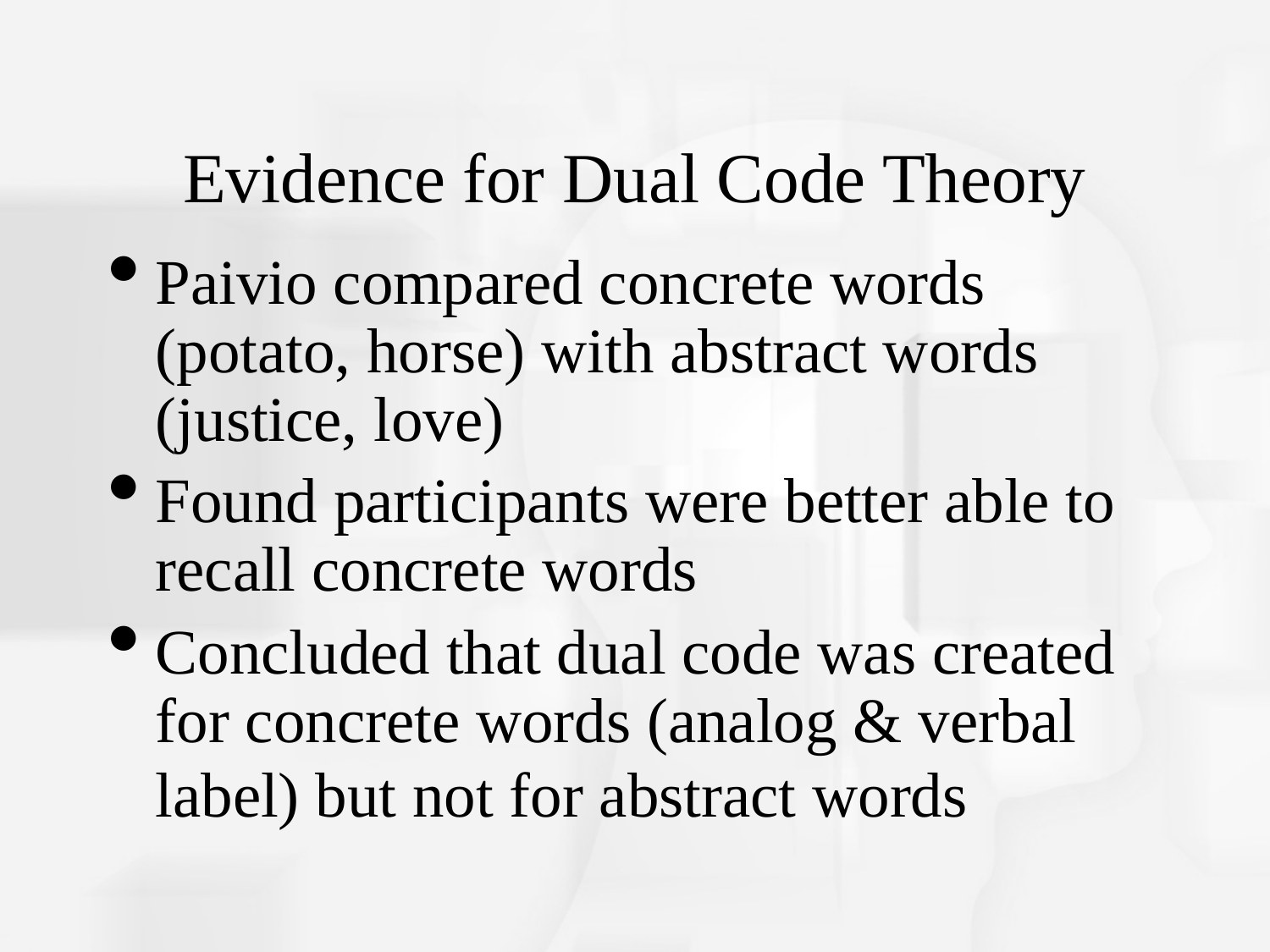

# Evidence for Dual Code Theory
Paivio compared concrete words (potato, horse) with abstract words (justice, love)
Found participants were better able to recall concrete words
Concluded that dual code was created for concrete words (analog & verbal label) but not for abstract words